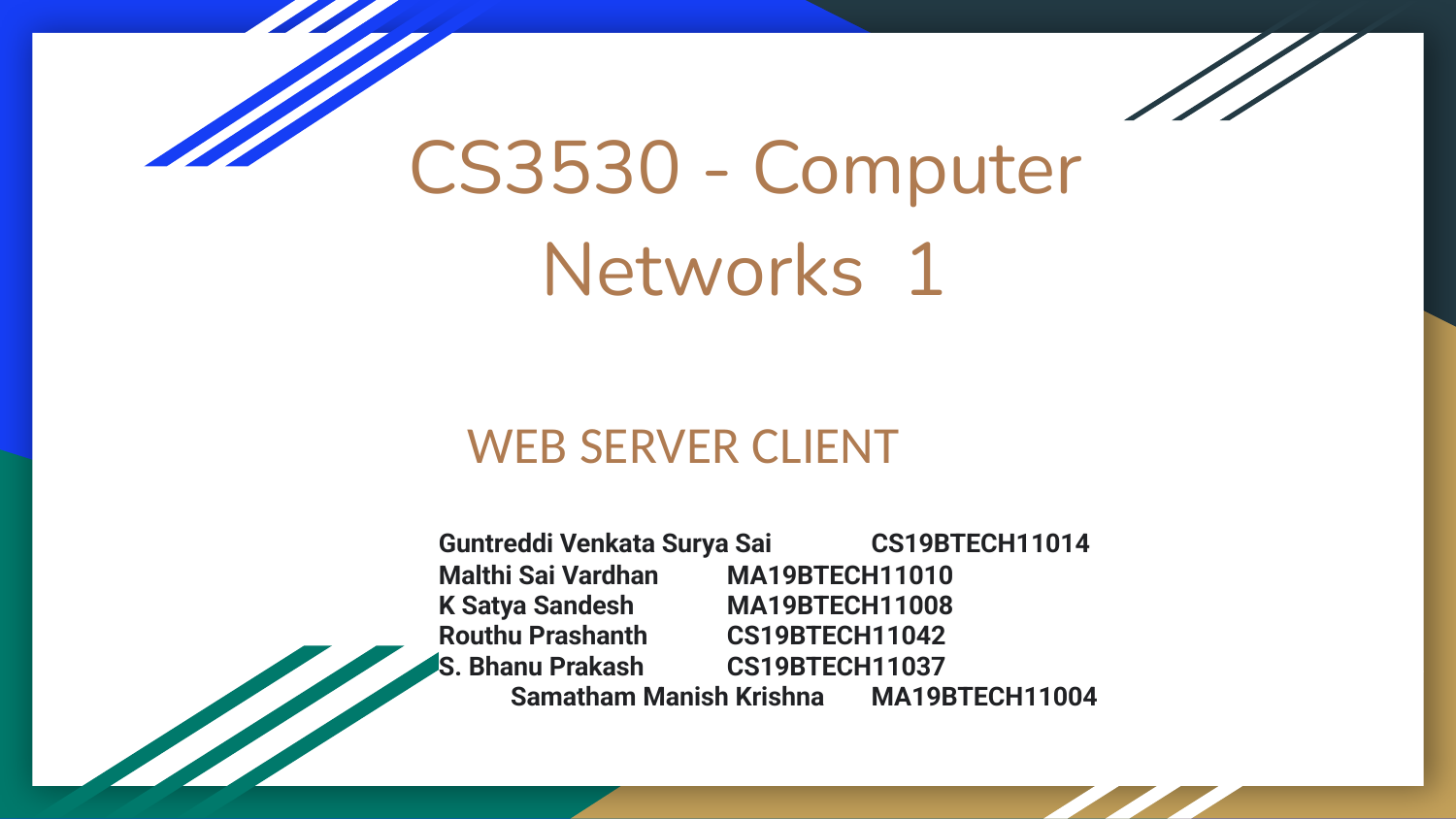

# CS3530 - Computer Networks  1
             		    WEB SERVER CLIENT

			Guntreddi Venkata Surya Sai  	CS19BTECH11014
			Malthi Sai Vardhan		MA19BTECH11010
			K Satya Sandesh			MA19BTECH11008
			Routhu Prashanth			CS19BTECH11042
			S. Bhanu Prakash			CS19BTECH11037
Samatham Manish Krishna	MA19BTECH11004